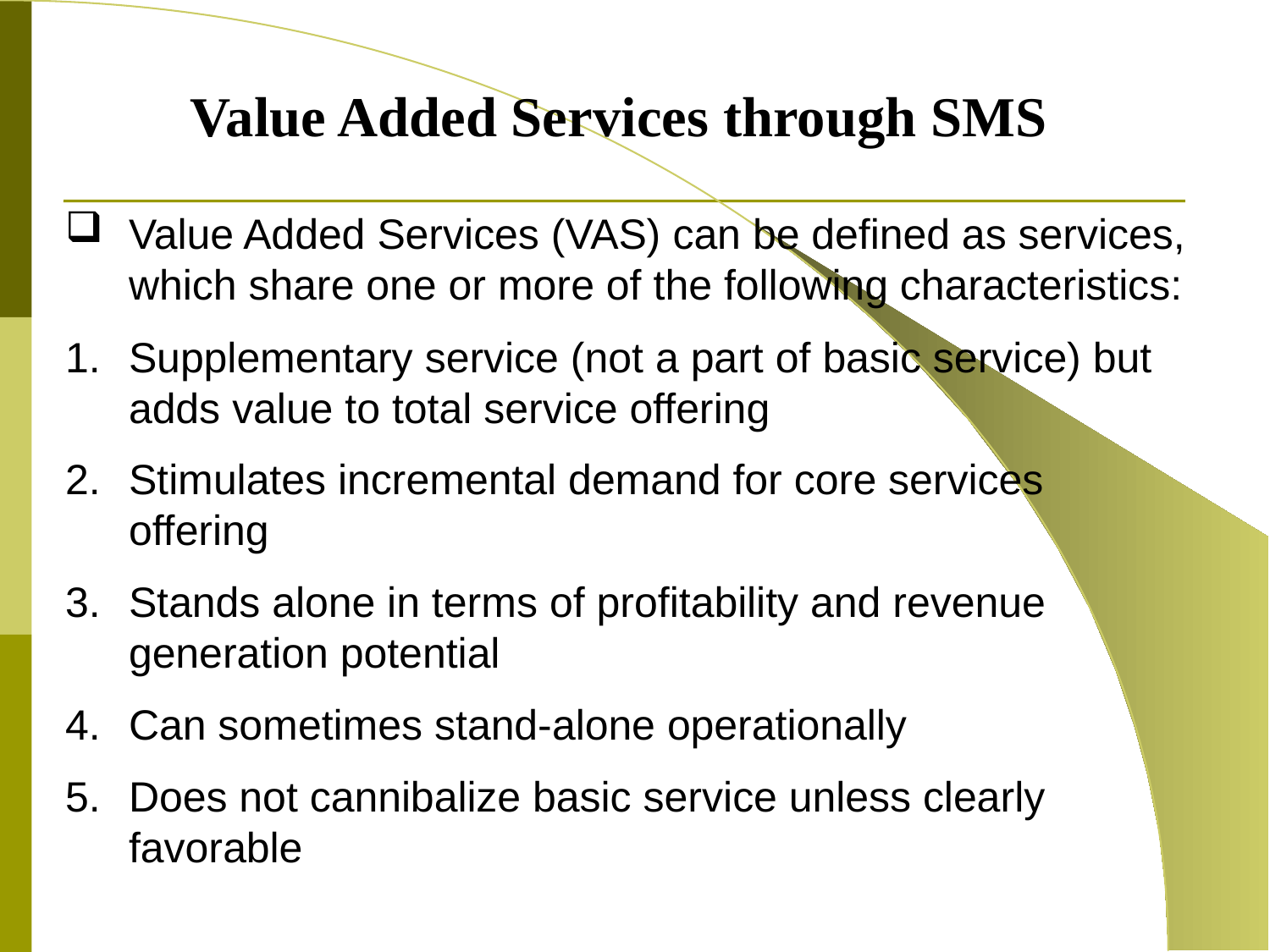

Value Added Services through SMS
Value Added Services (VAS) can be defined as services, which share one or more of the following characteristics:
Supplementary service (not a part of basic service) but adds value to total service offering
Stimulates incremental demand for core services offering
Stands alone in terms of profitability and revenue generation potential
Can sometimes stand-alone operationally
Does not cannibalize basic service unless clearly favorable